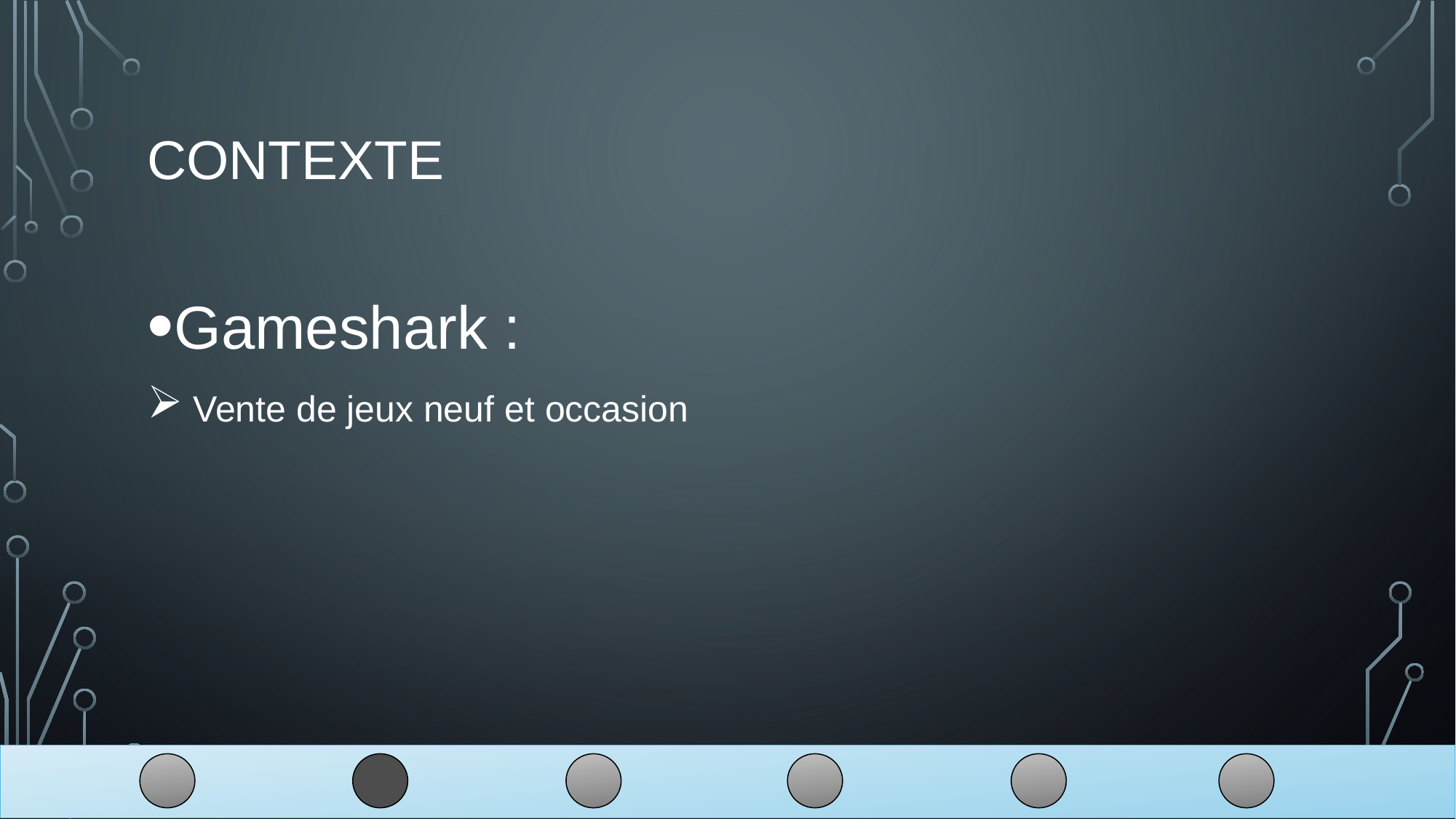

# CONTEXTE
Gameshark :
 Vente de jeux neuf et occasion